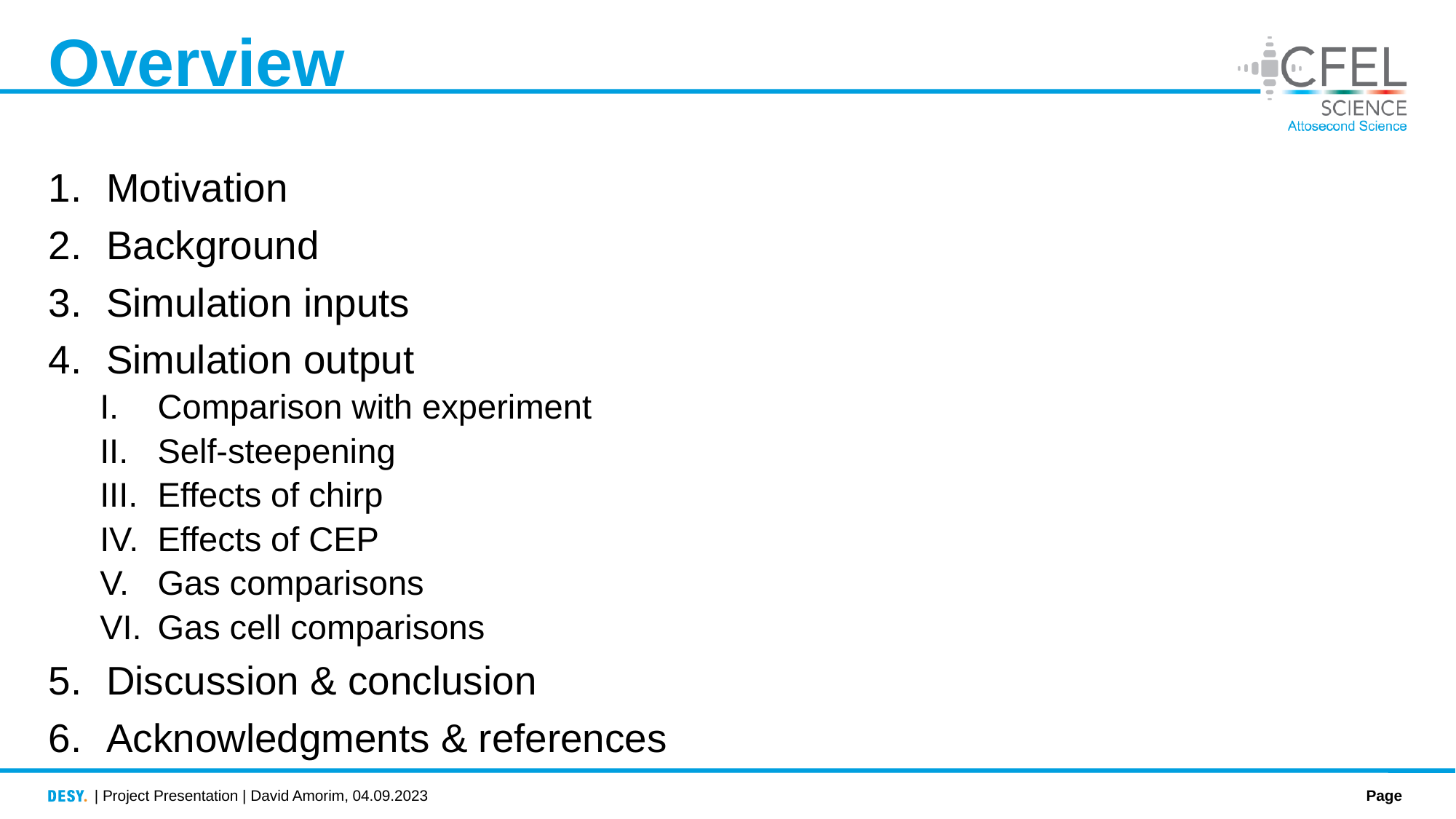

# Overview
Motivation
Background
Simulation inputs
Simulation output
Comparison with experiment
Self-steepening
Effects of chirp
Effects of CEP
Gas comparisons
Gas cell comparisons
Discussion & conclusion
Acknowledgments & references

13.06.2023
| Project Presentation | David Amorim, 04.09.2023